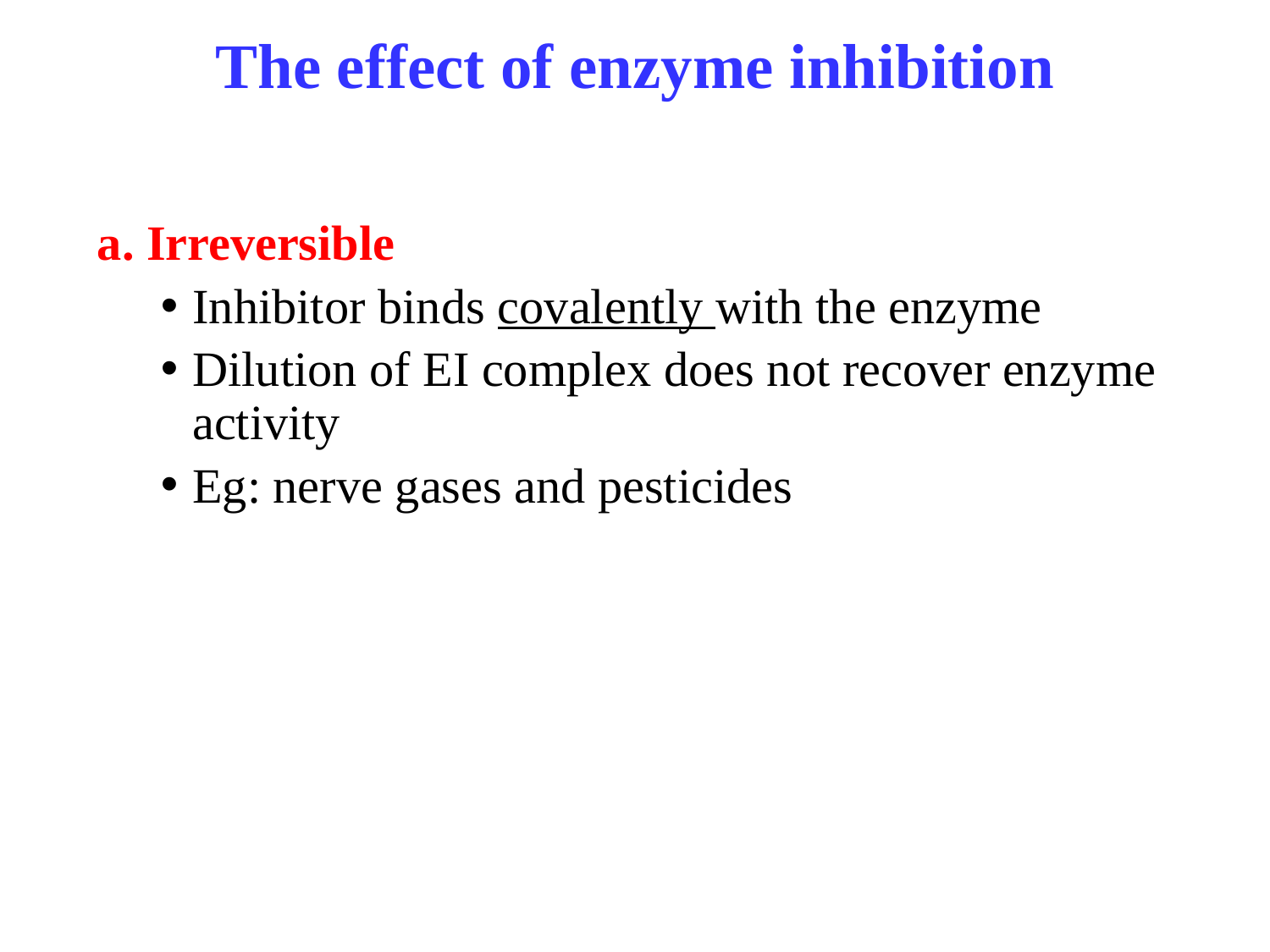

# The effect of enzyme inhibition
a. Irreversible
Inhibitor binds covalently with the enzyme
Dilution of EI complex does not recover enzyme activity
Eg: nerve gases and pesticides